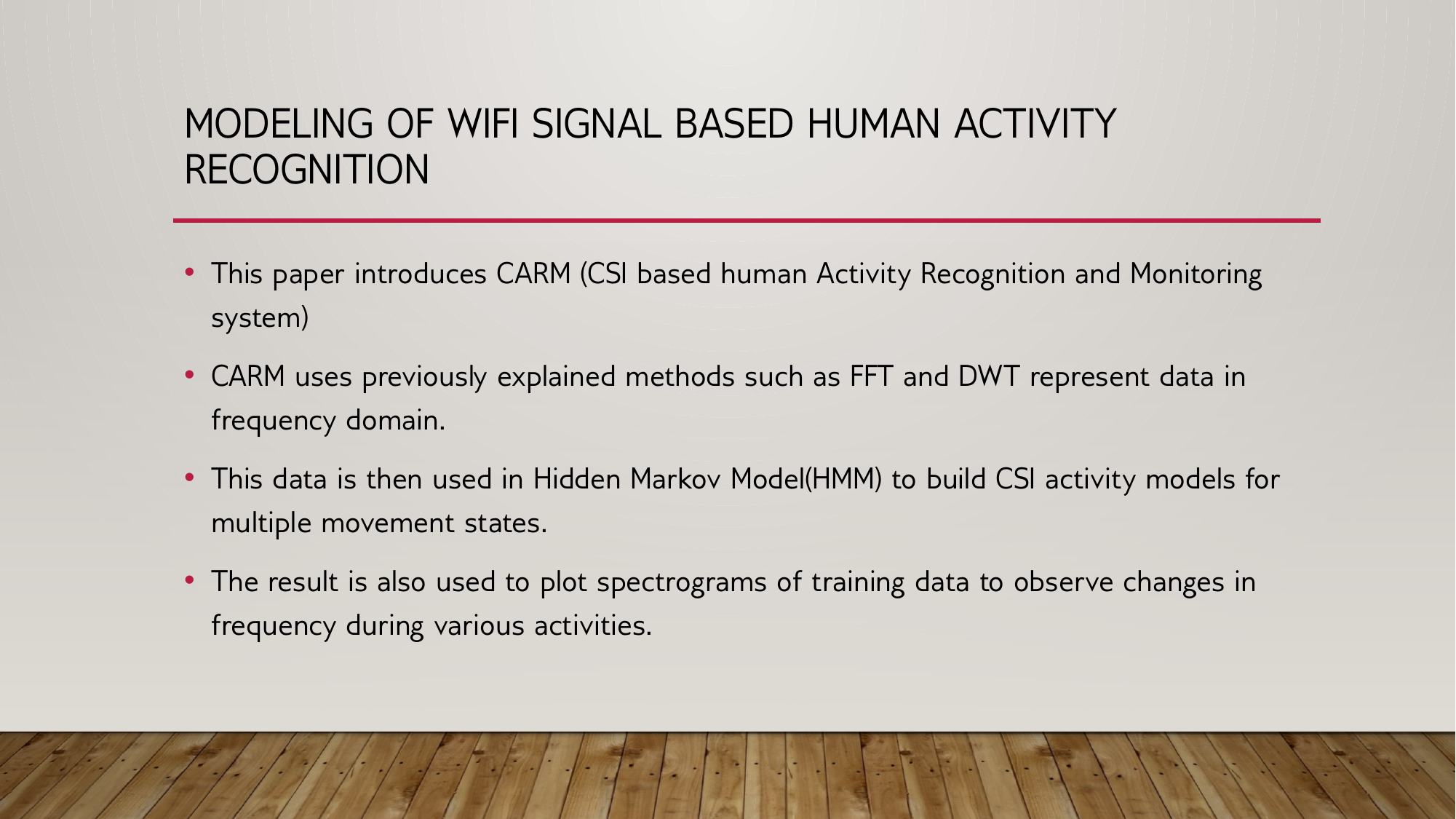

# Modeling of WiFi Signal Based Human Activity Recognition
This paper introduces CARM (CSI based human Activity Recognition and Monitoring system)
CARM uses previously explained methods such as FFT and DWT represent data in frequency domain.
This data is then used in Hidden Markov Model(HMM) to build CSI activity models for multiple movement states.
The result is also used to plot spectrograms of training data to observe changes in frequency during various activities.